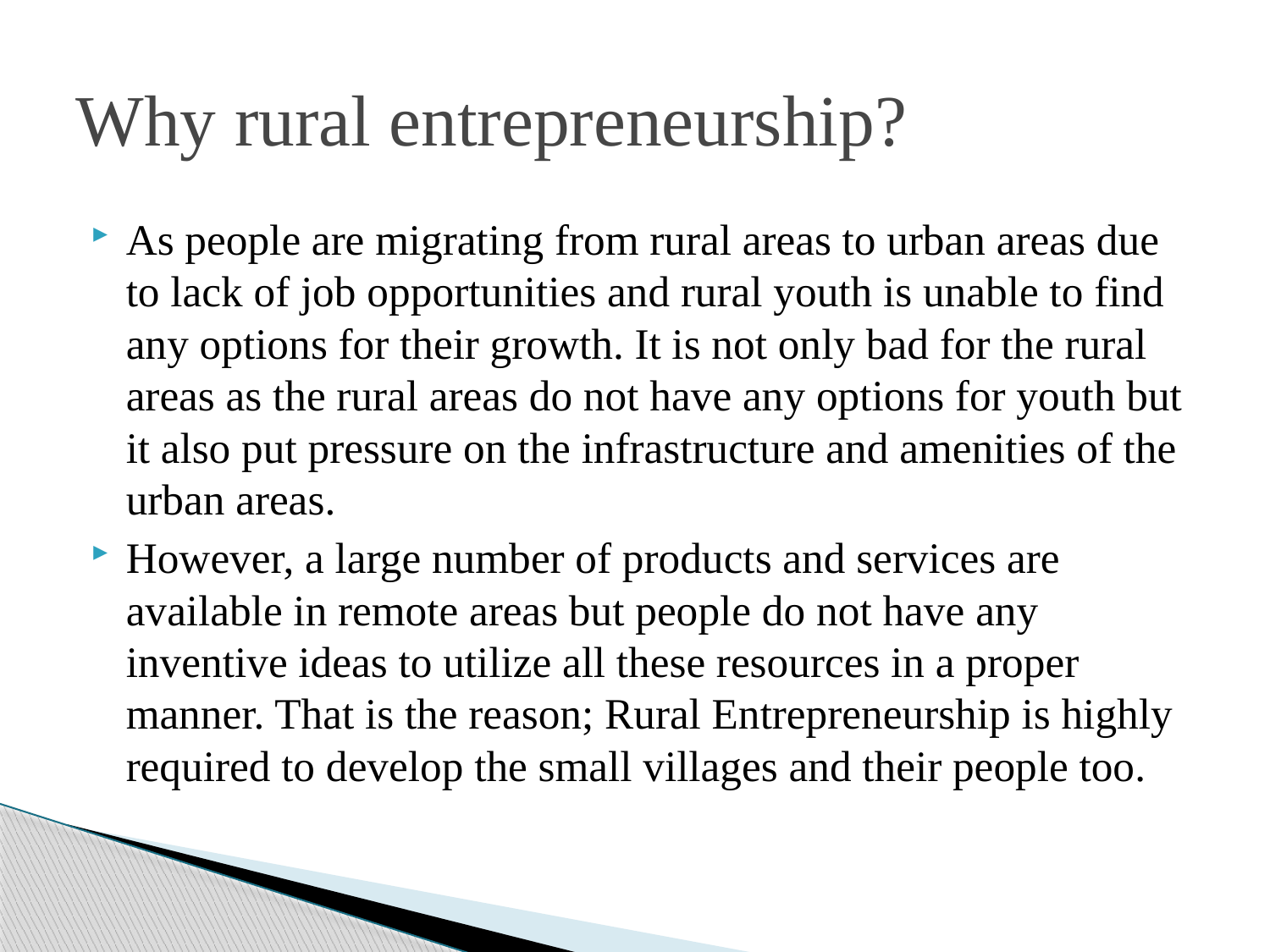

# Why rural entrepreneurship?
As people are migrating from rural areas to urban areas due to lack of job opportunities and rural youth is unable to find any options for their growth. It is not only bad for the rural areas as the rural areas do not have any options for youth but it also put pressure on the infrastructure and amenities of the urban areas.
However, a large number of products and services are available in remote areas but people do not have any inventive ideas to utilize all these resources in a proper manner. That is the reason; Rural Entrepreneurship is highly required to develop the small villages and their people too.